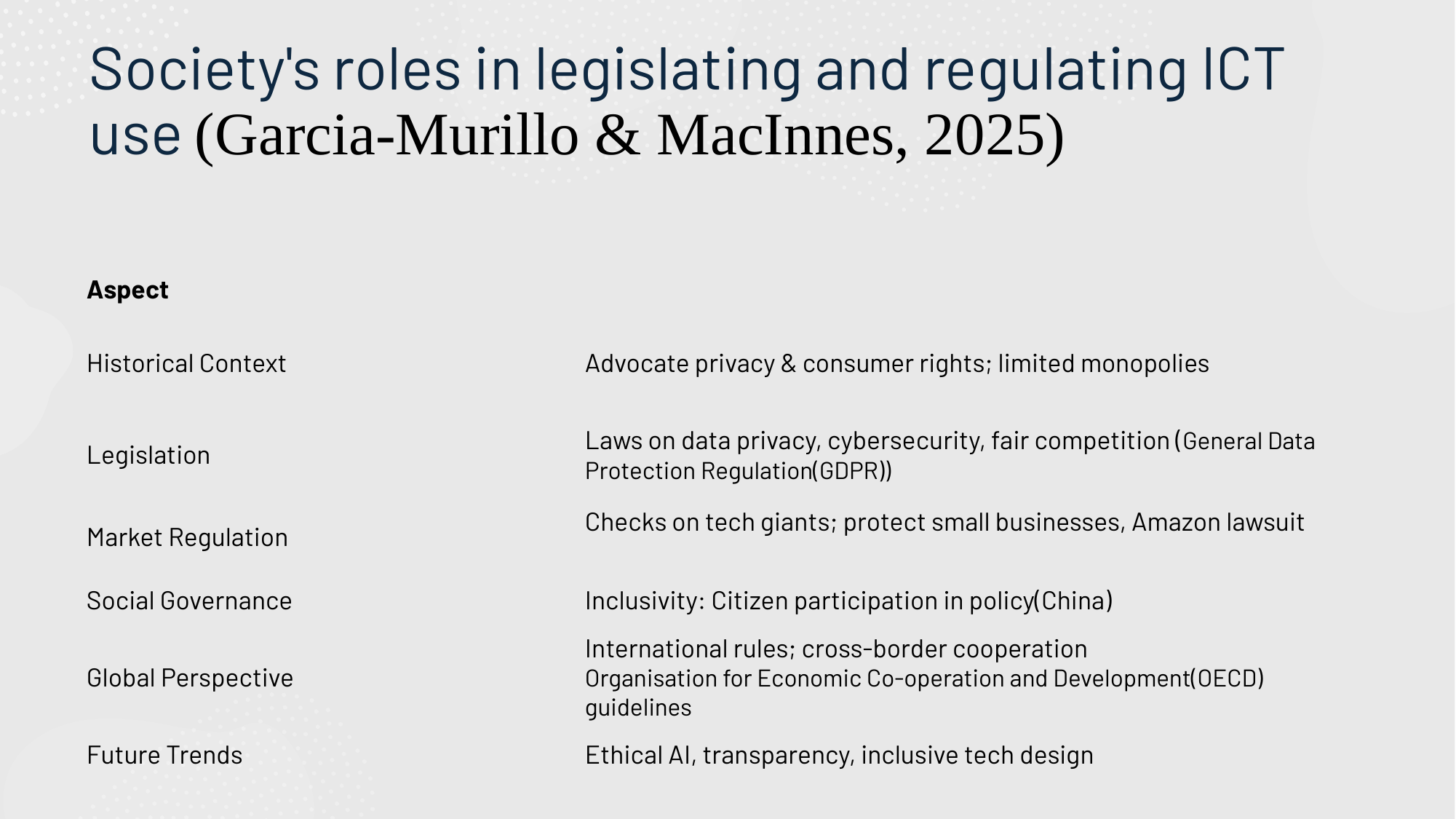

# Society's roles in legislating and regulating ICT use (Garcia-Murillo & MacInnes, 2025)
| Aspect |  |
| --- | --- |
| Historical Context | Advocate privacy & consumer rights; limited monopolies |
| Legislation | Laws on data privacy, cybersecurity, fair competition (General Data Protection Regulation(GDPR)) |
| Market Regulation | Checks on tech giants; protect small businesses, Amazon lawsuit |
| Social Governance | Inclusivity: Citizen participation in policy(China) |
| Global Perspective | International rules; cross-border cooperation Organisation for Economic Co-operation and Development(OECD) guidelines |
| Future Trends | Ethical AI, transparency, inclusive tech design |